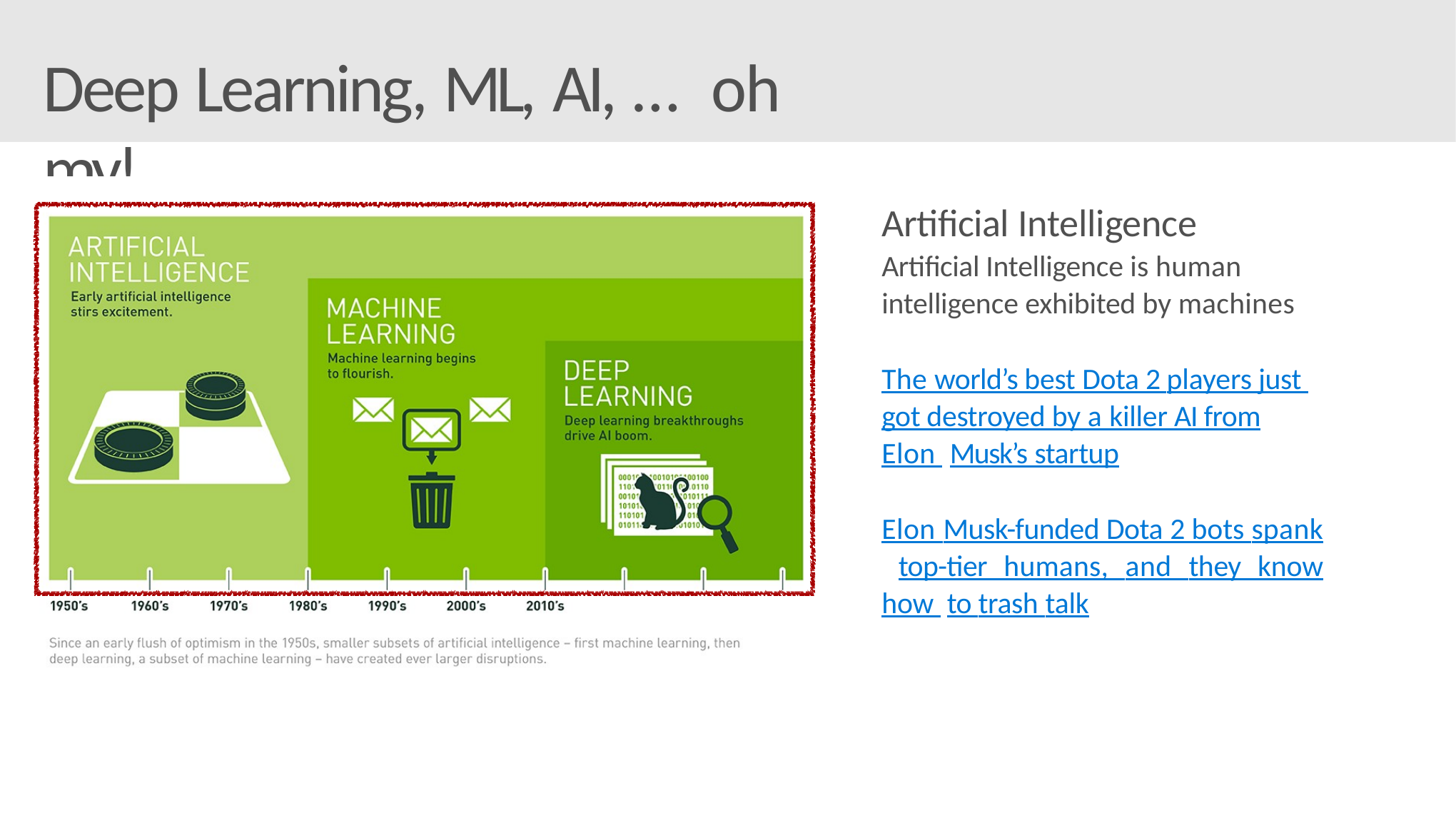

# Deep Learning, ML, AI, … oh my!

Artificial Intelligence
Artificial Intelligence is human  intelligence exhibited by machines

The world’s best Dota 2 players just  got destroyed by a killer AI from Elon  Musk’s startup

Elon Musk-funded Dota 2 bots spank  top-tier humans, and they know how  to trash talk